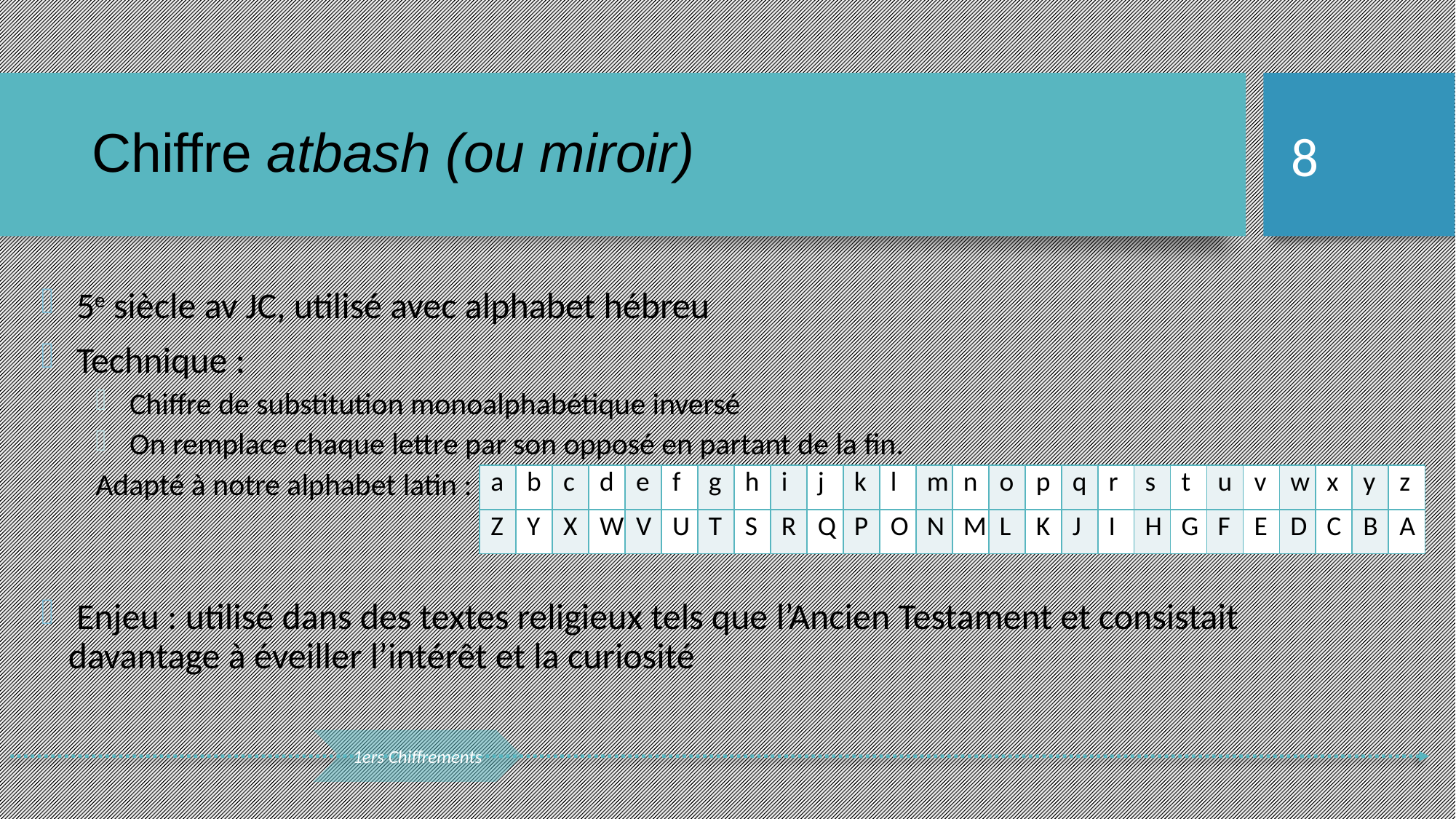

Chiffre atbash (ou miroir)
8
 5e siècle av JC, utilisé avec alphabet hébreu
 Technique :
 Chiffre de substitution monoalphabétique inversé
 On remplace chaque lettre par son opposé en partant de la fin.
Adapté à notre alphabet latin :

 Enjeu : utilisé dans des textes religieux tels que l’Ancien Testament et consistait davantage à éveiller l’intérêt et la curiosité
| a | b | c | d | e | f | g | h | i | j | k | l | m | n | o | p | q | r | s | t | u | v | w | x | y | z |
| --- | --- | --- | --- | --- | --- | --- | --- | --- | --- | --- | --- | --- | --- | --- | --- | --- | --- | --- | --- | --- | --- | --- | --- | --- | --- |
| Z | Y | X | W | V | U | T | S | R | Q | P | O | N | M | L | K | J | I | H | G | F | E | D | C | B | A |
1ers Chiffrements